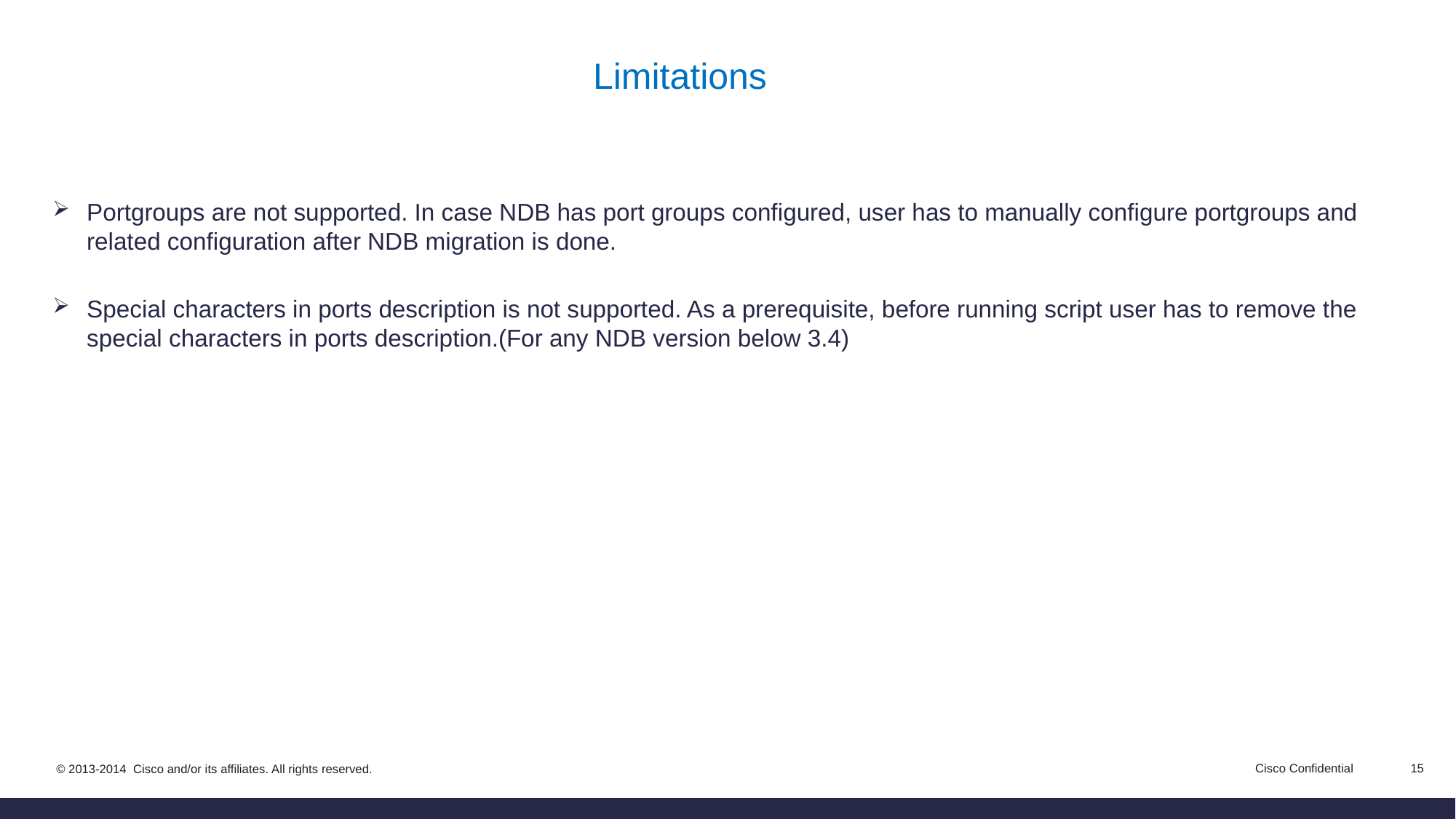

# Limitations
Portgroups are not supported. In case NDB has port groups configured, user has to manually configure portgroups and related configuration after NDB migration is done.

Special characters in ports description is not supported. As a prerequisite, before running script user has to remove the special characters in ports description.(For any NDB version below 3.4)